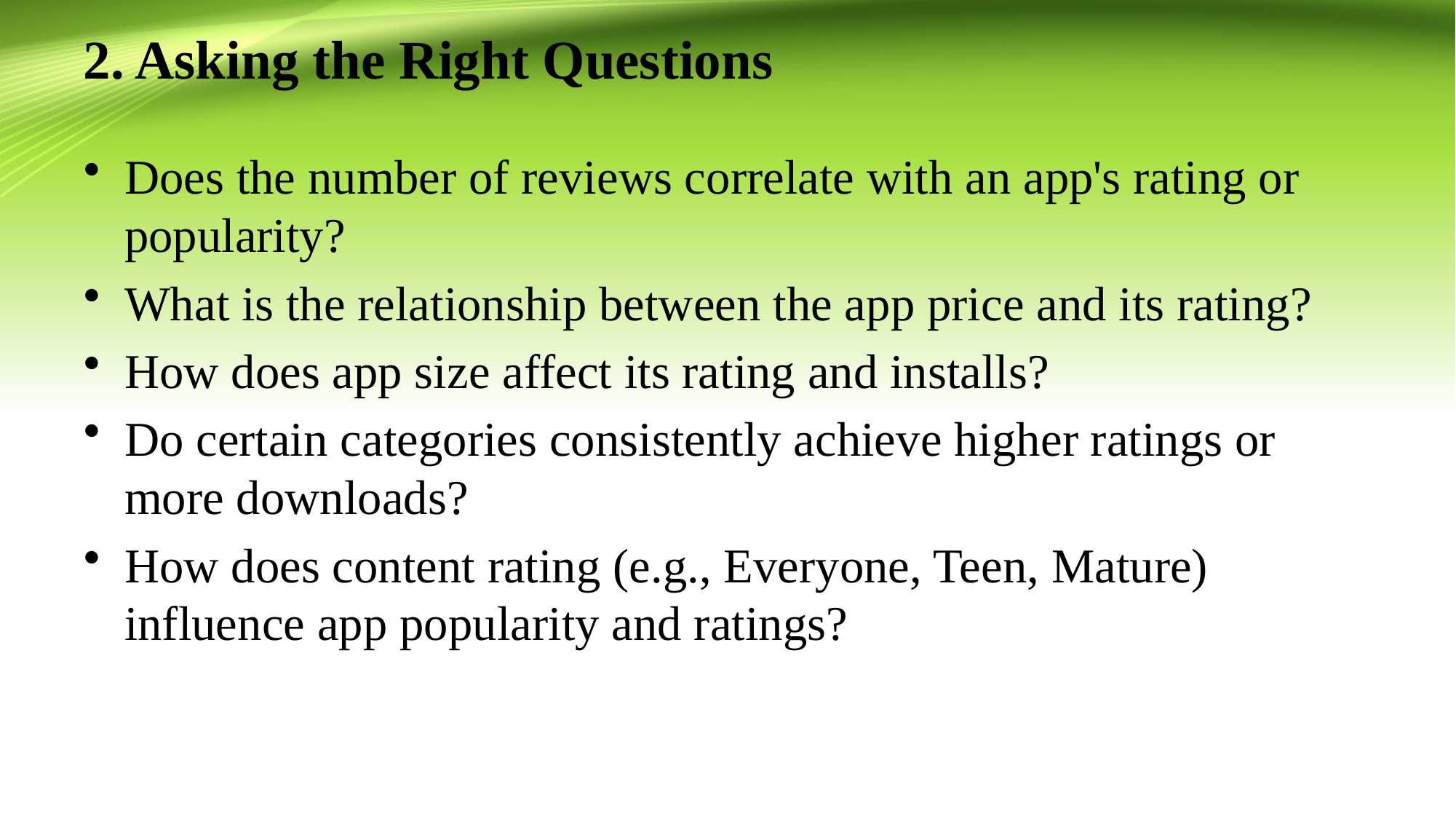

# 2. Asking the Right Questions
Does the number of reviews correlate with an app's rating or popularity?
What is the relationship between the app price and its rating?
How does app size affect its rating and installs?
Do certain categories consistently achieve higher ratings or more downloads?
How does content rating (e.g., Everyone, Teen, Mature) influence app popularity and ratings?